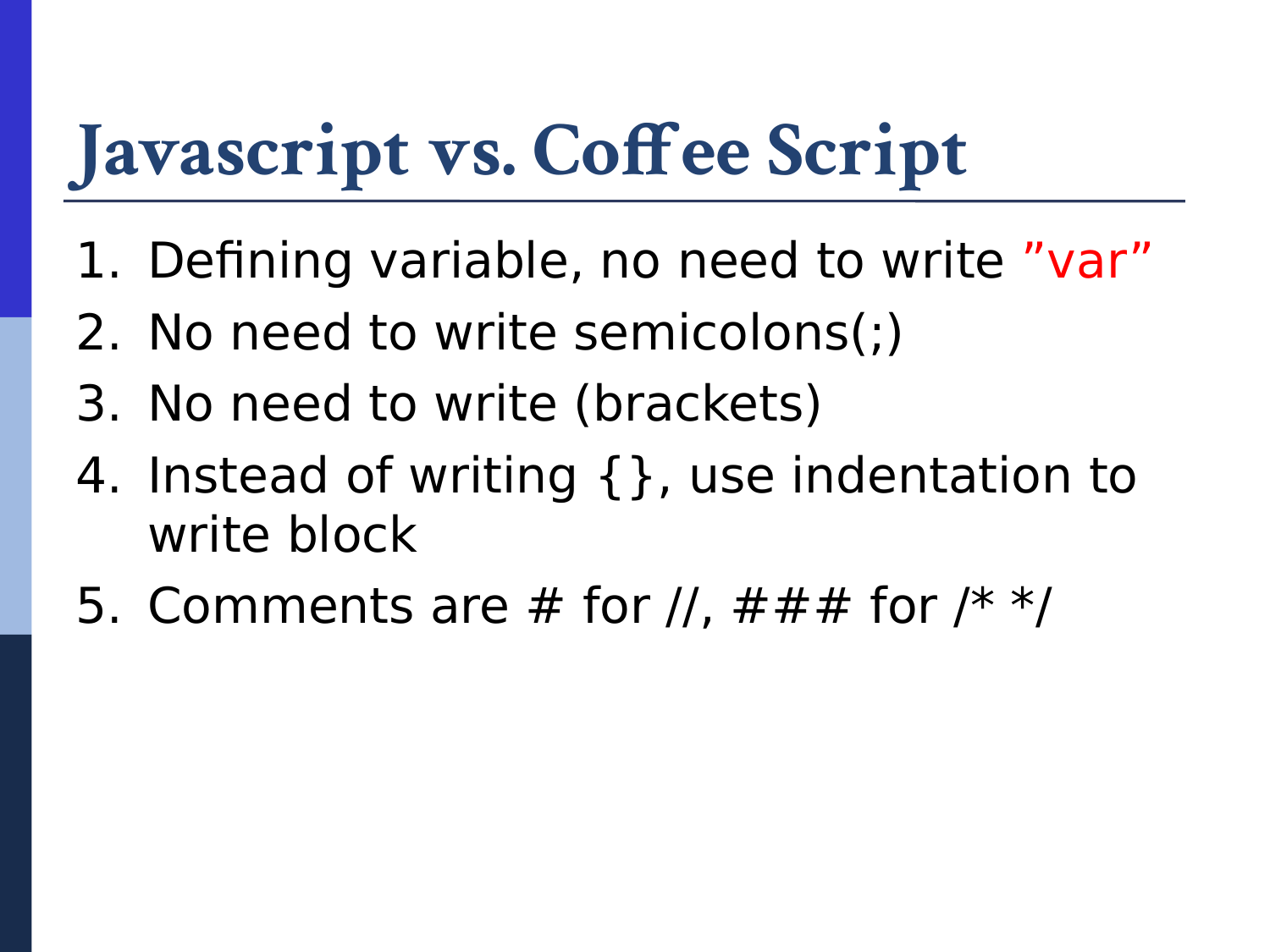

# Javascript vs. Coffee Script
Defining variable, no need to write ”var”
No need to write semicolons(;)
No need to write (brackets)
Instead of writing {}, use indentation to write block
Comments are # for //, ### for /* */